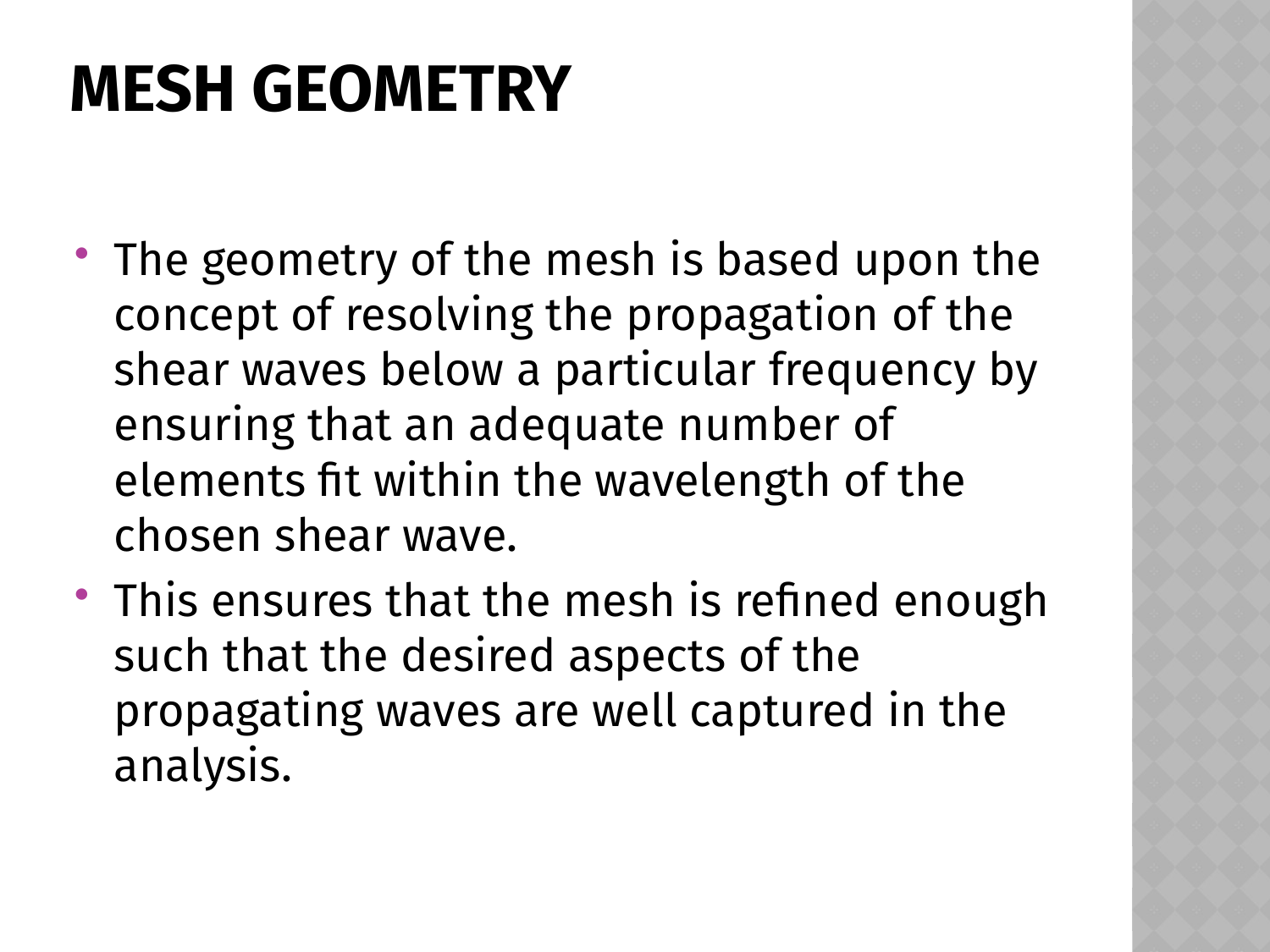

# Mesh Geometry
The geometry of the mesh is based upon the concept of resolving the propagation of the shear waves below a particular frequency by ensuring that an adequate number of elements fit within the wavelength of the chosen shear wave.
This ensures that the mesh is refined enough such that the desired aspects of the propagating waves are well captured in the analysis.